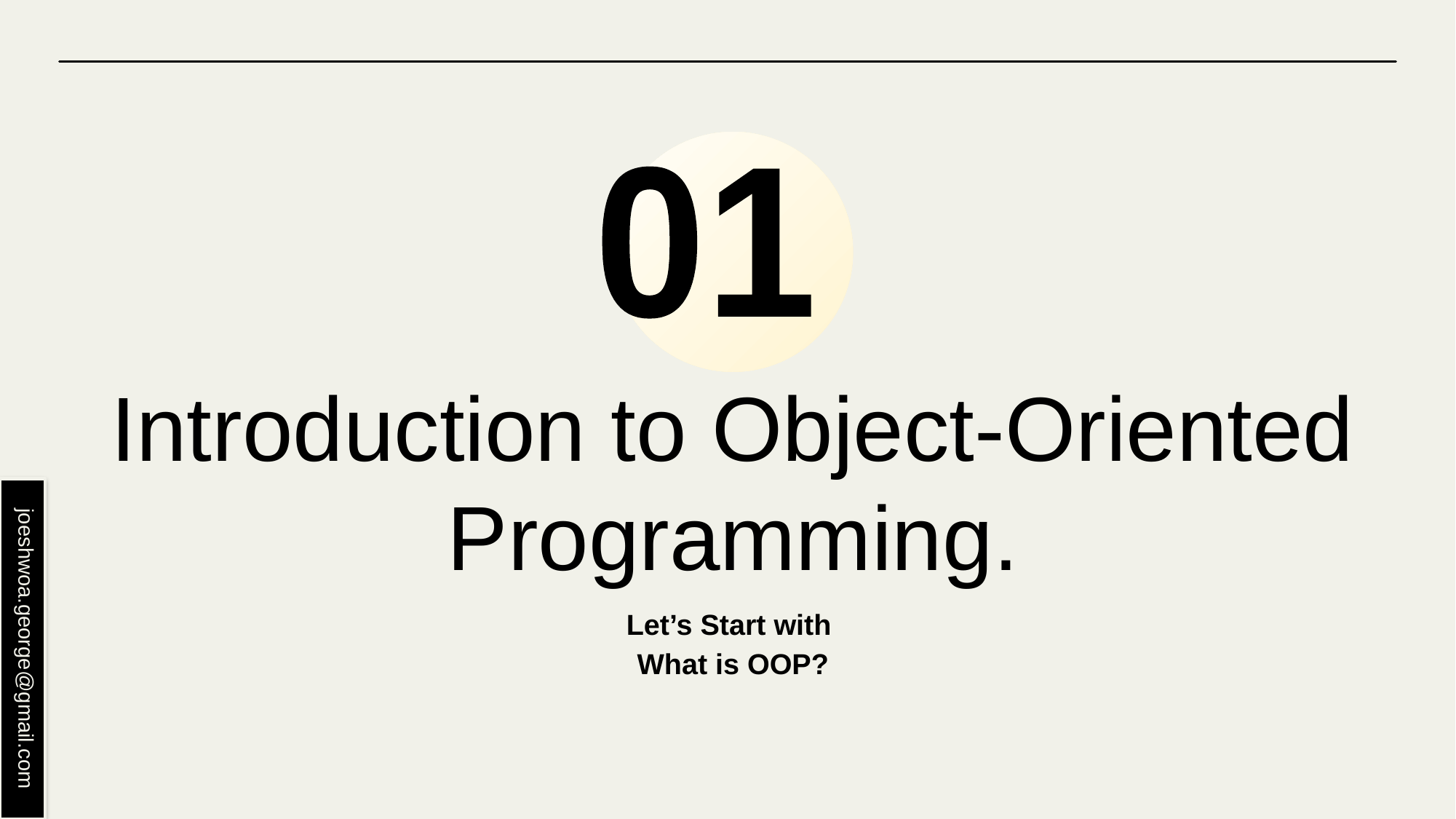

01
# Introduction to Object-Oriented Programming.
Let’s Start with
What is OOP?
joeshwoa.george@gmail.com